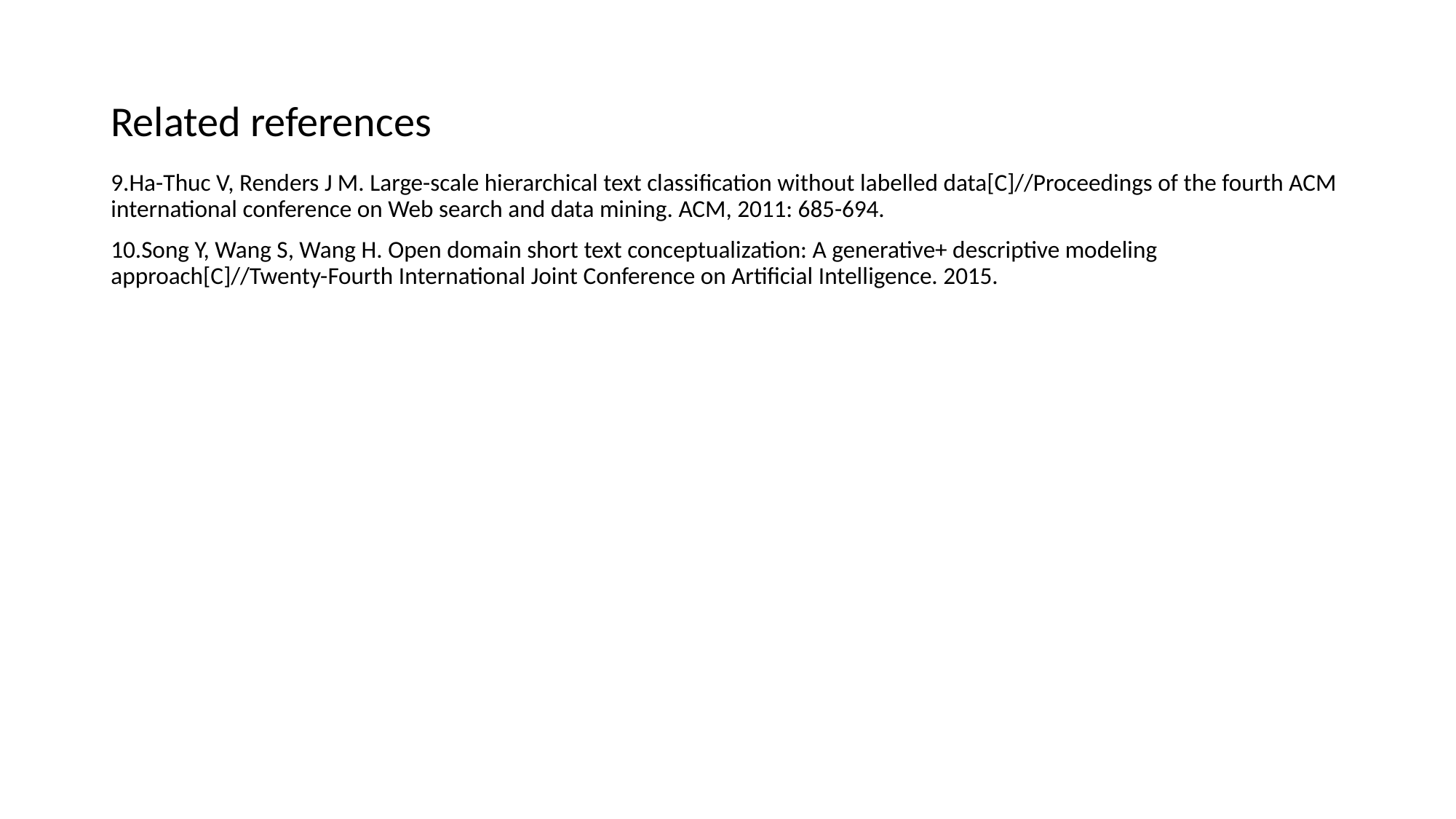

# Related references
9.Ha-Thuc V, Renders J M. Large-scale hierarchical text classification without labelled data[C]//Proceedings of the fourth ACM international conference on Web search and data mining. ACM, 2011: 685-694.
10.Song Y, Wang S, Wang H. Open domain short text conceptualization: A generative+ descriptive modeling approach[C]//Twenty-Fourth International Joint Conference on Artificial Intelligence. 2015.